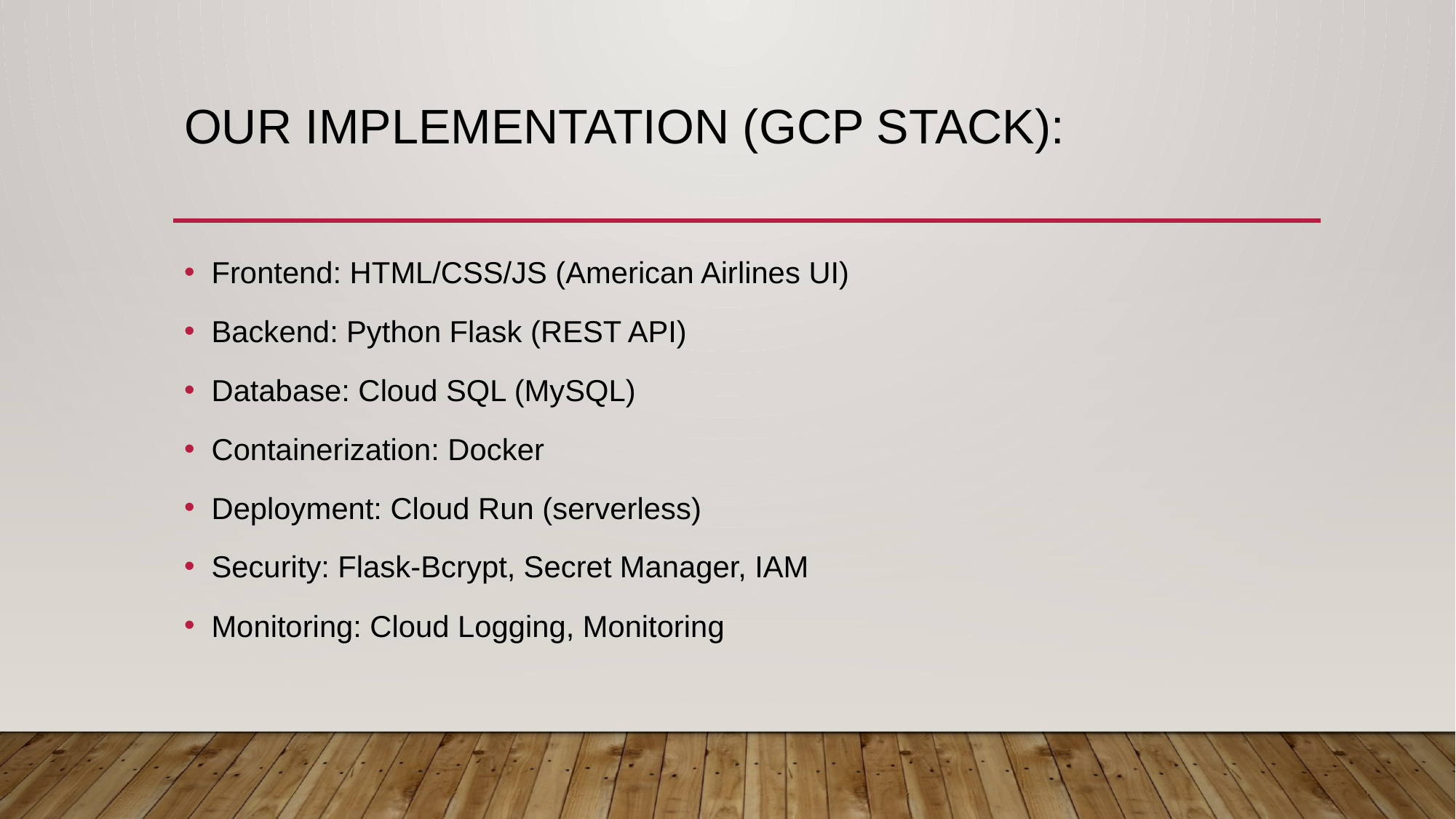

# Our Implementation (GCP Stack):
Frontend: HTML/CSS/JS (American Airlines UI)
Backend: Python Flask (REST API)
Database: Cloud SQL (MySQL)
Containerization: Docker
Deployment: Cloud Run (serverless)
Security: Flask-Bcrypt, Secret Manager, IAM
Monitoring: Cloud Logging, Monitoring